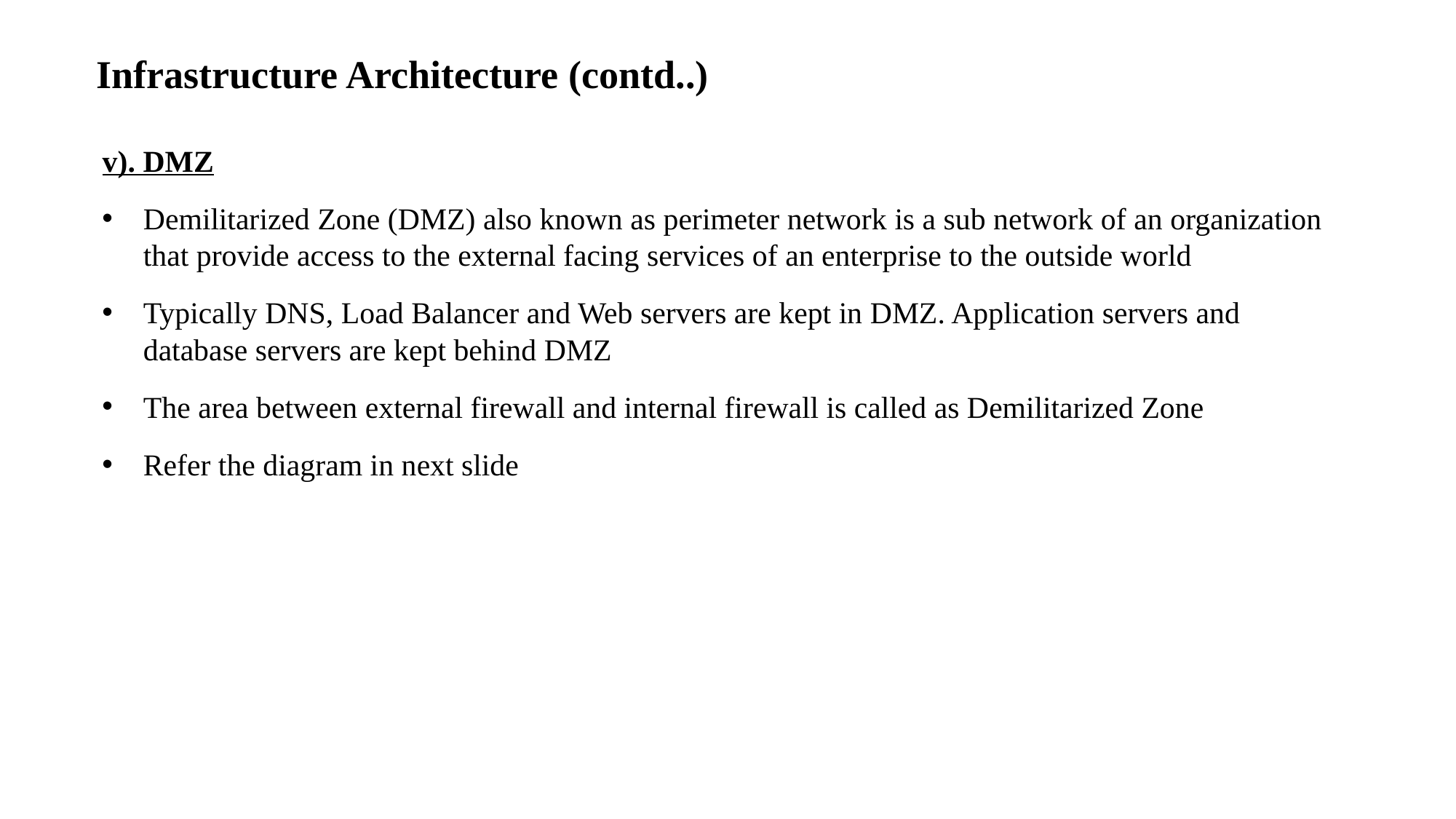

# Infrastructure Architecture (contd..)
v). DMZ
Demilitarized Zone (DMZ) also known as perimeter network is a sub network of an organization that provide access to the external facing services of an enterprise to the outside world
Typically DNS, Load Balancer and Web servers are kept in DMZ. Application servers and database servers are kept behind DMZ
The area between external firewall and internal firewall is called as Demilitarized Zone
Refer the diagram in next slide